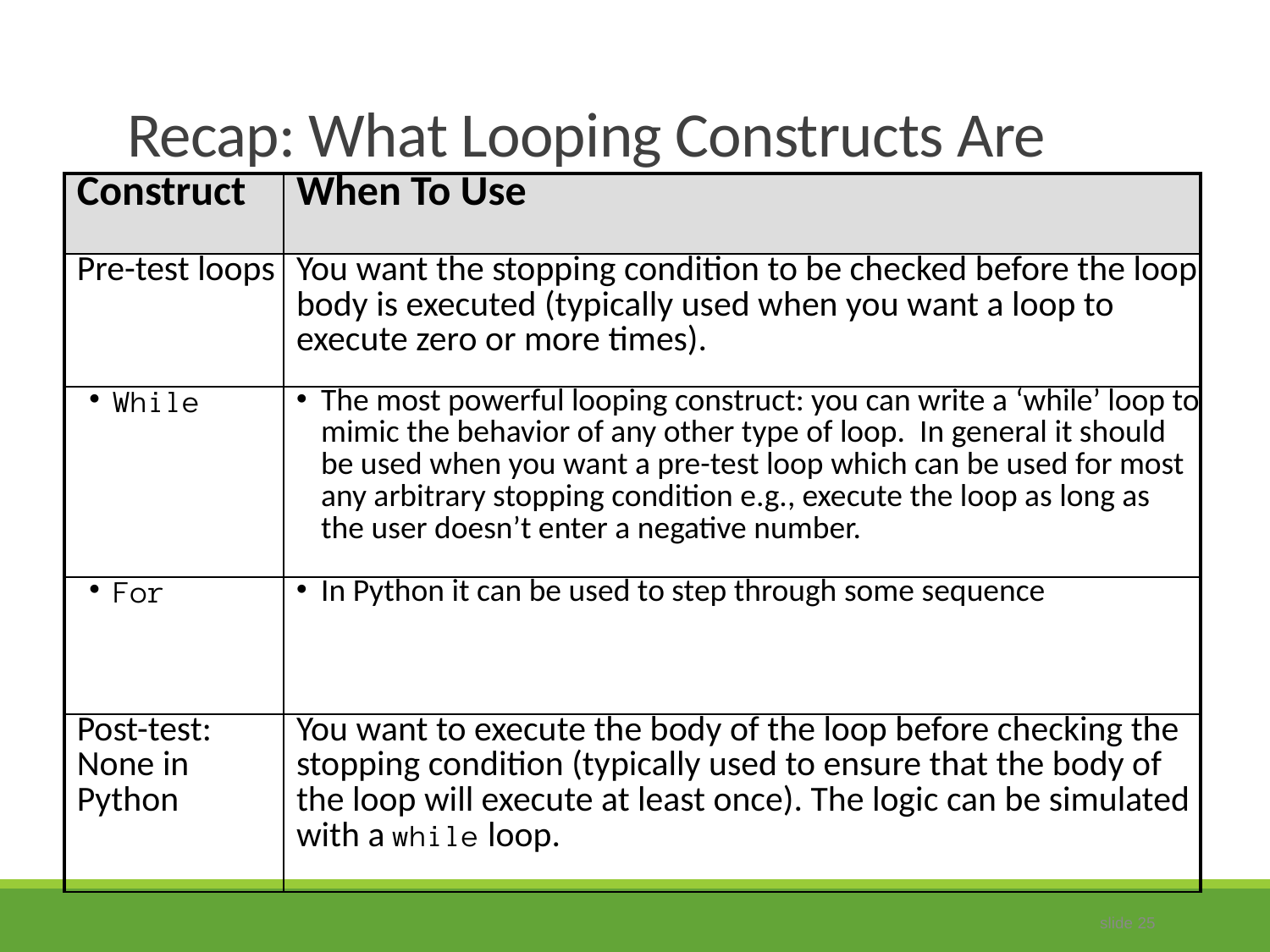

# Recap: What Looping Constructs Are Available In Python/When To Use Them
| Construct | When To Use |
| --- | --- |
| Pre-test loops | You want the stopping condition to be checked before the loop body is executed (typically used when you want a loop to execute zero or more times). |
| While | The most powerful looping construct: you can write a ‘while’ loop to mimic the behavior of any other type of loop. In general it should be used when you want a pre-test loop which can be used for most any arbitrary stopping condition e.g., execute the loop as long as the user doesn’t enter a negative number. |
| For | In Python it can be used to step through some sequence |
| Post-test: None in Python | You want to execute the body of the loop before checking the stopping condition (typically used to ensure that the body of the loop will execute at least once). The logic can be simulated with a while loop. |
slide 25